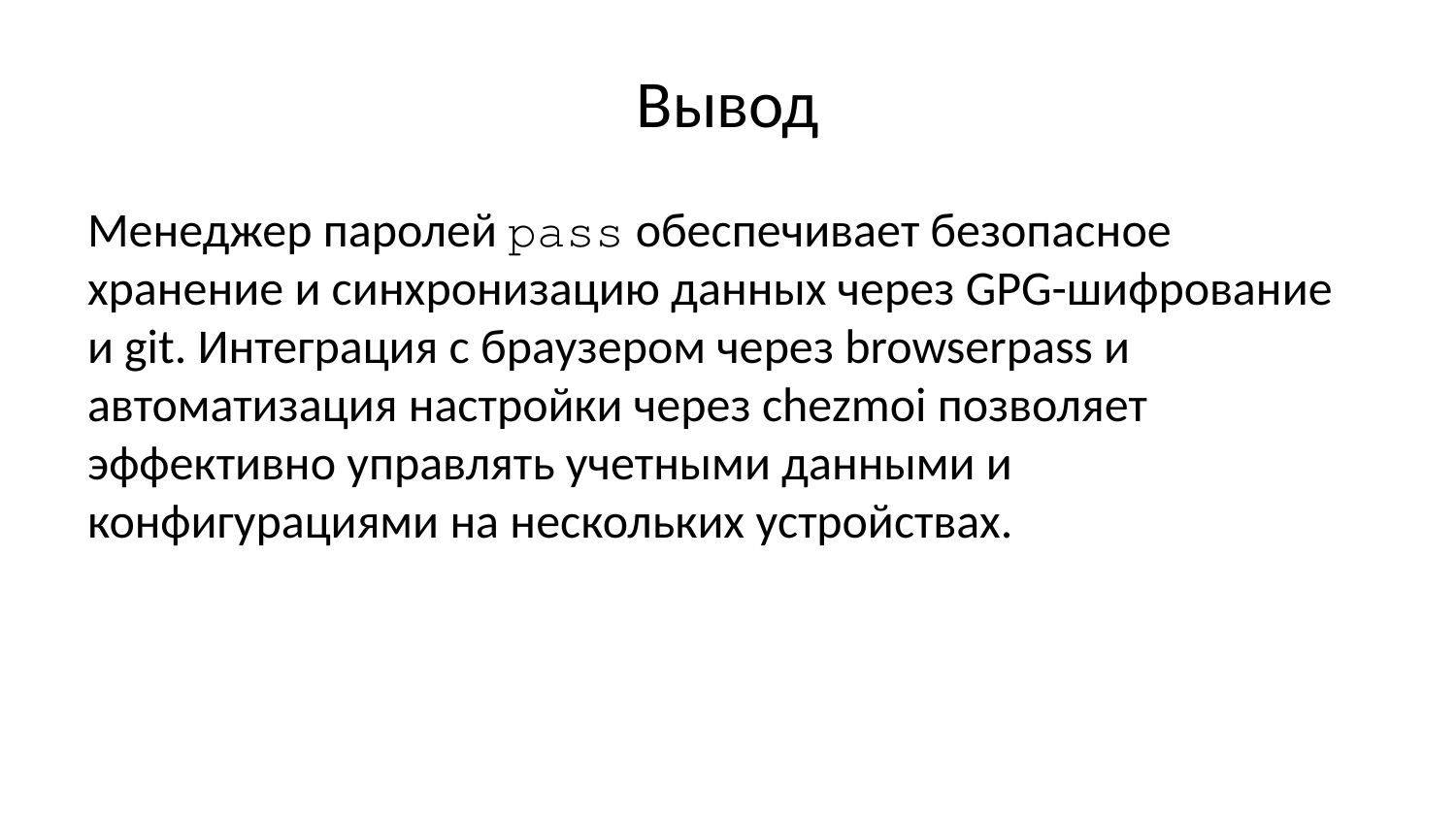

# Вывод
Менеджер паролей pass обеспечивает безопасное хранение и синхронизацию данных через GPG-шифрование и git. Интеграция с браузером через browserpass и автоматизация настройки через chezmoi позволяет эффективно управлять учетными данными и конфигурациями на нескольких устройствах.